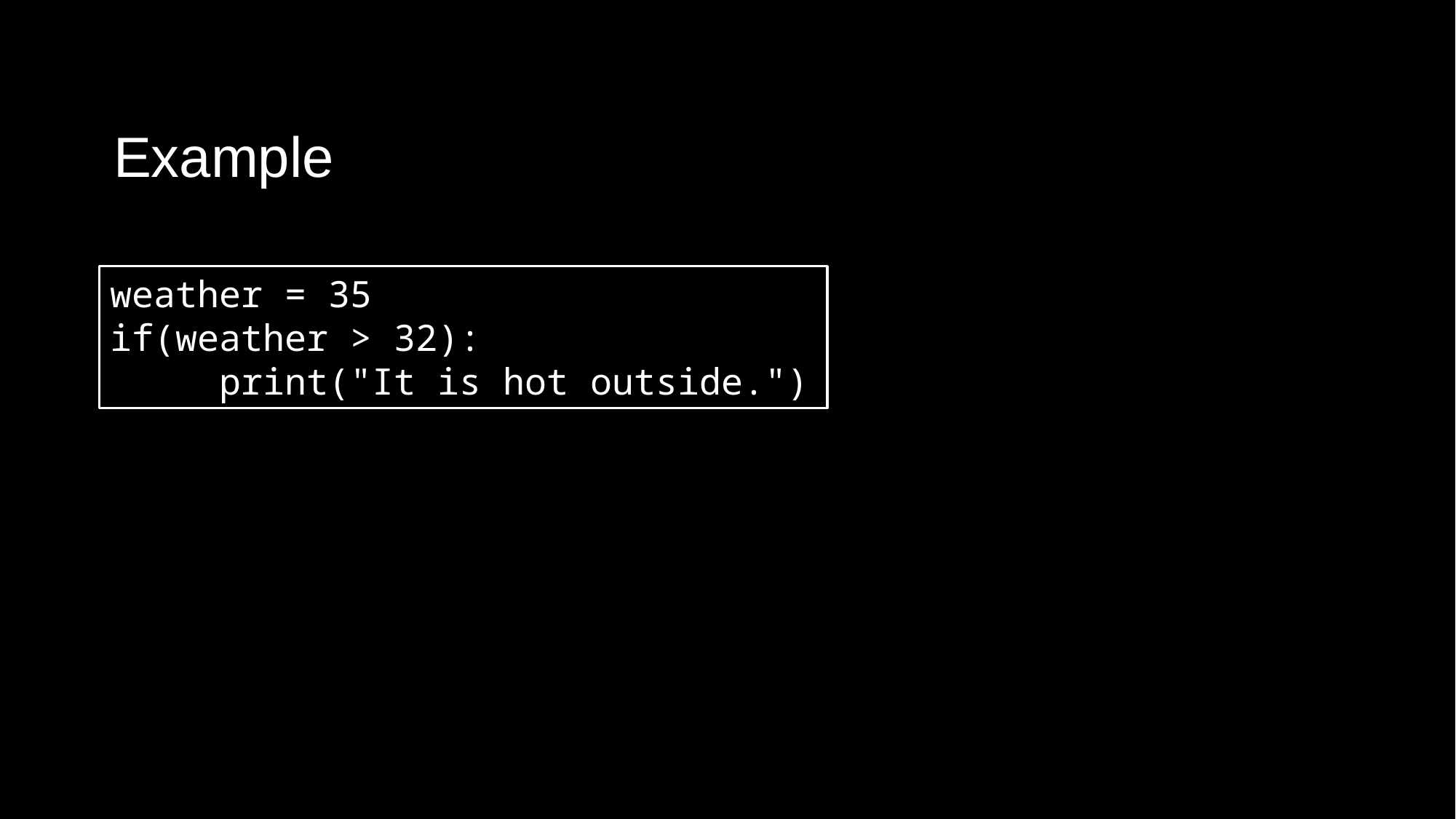

Example
weather = 35
if(weather > 32):
	print("It is hot outside.")